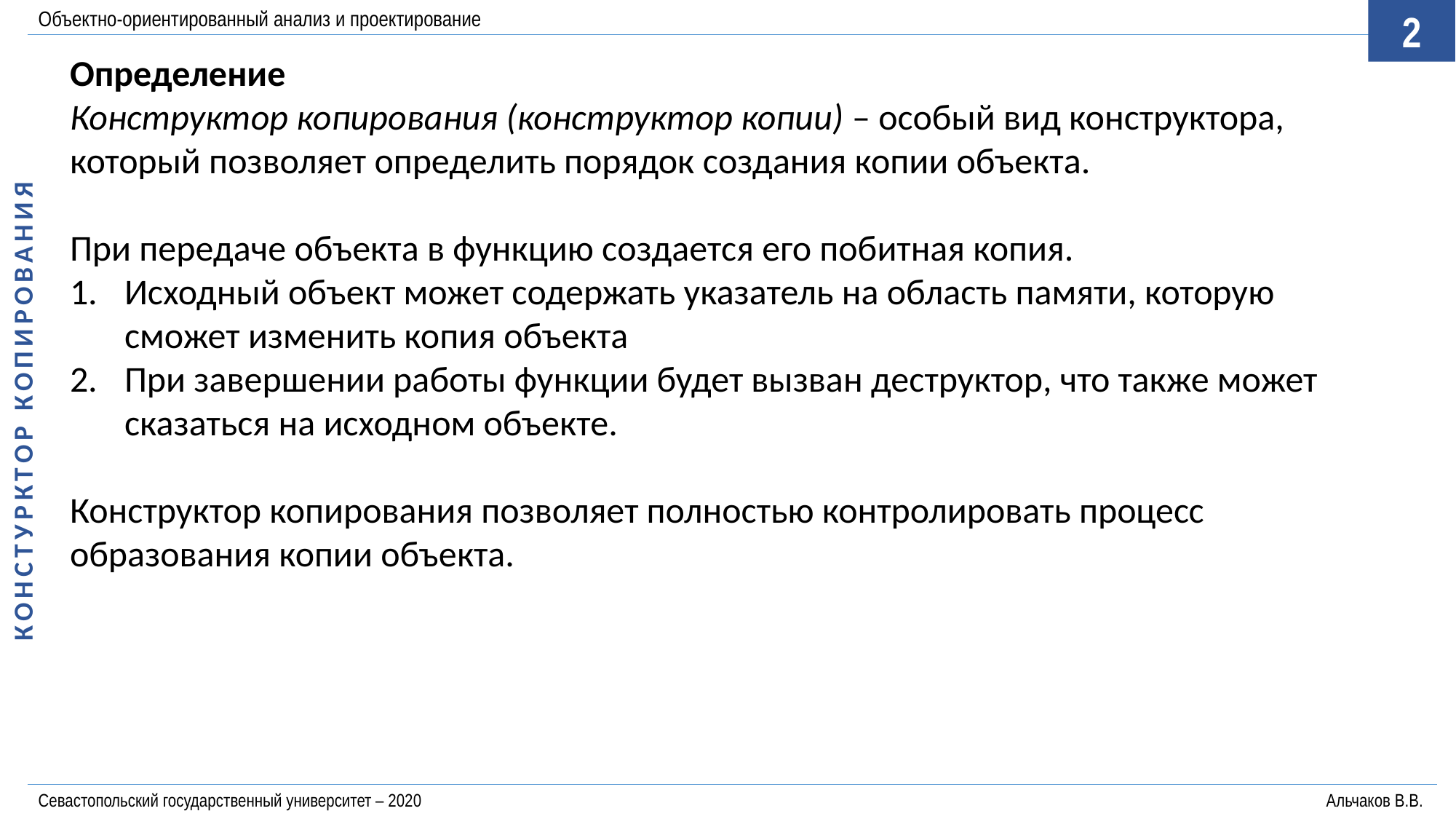

Объектно-ориентированный анализ и проектирование
2
Определение
Конструктор копирования (конструктор копии) – особый вид конструктора, который позволяет определить порядок создания копии объекта.

При передаче объекта в функцию создается его побитная копия.
Исходный объект может содержать указатель на область памяти, которую сможет изменить копия объекта
При завершении работы функции будет вызван деструктор, что также может сказаться на исходном объекте.

Конструктор копирования позволяет полностью контролировать процесс образования копии объекта.
КОНСТУРКТОР КОПИРОВАНИЯ
Севастопольский государственный университет – 2020	Альчаков В.В.